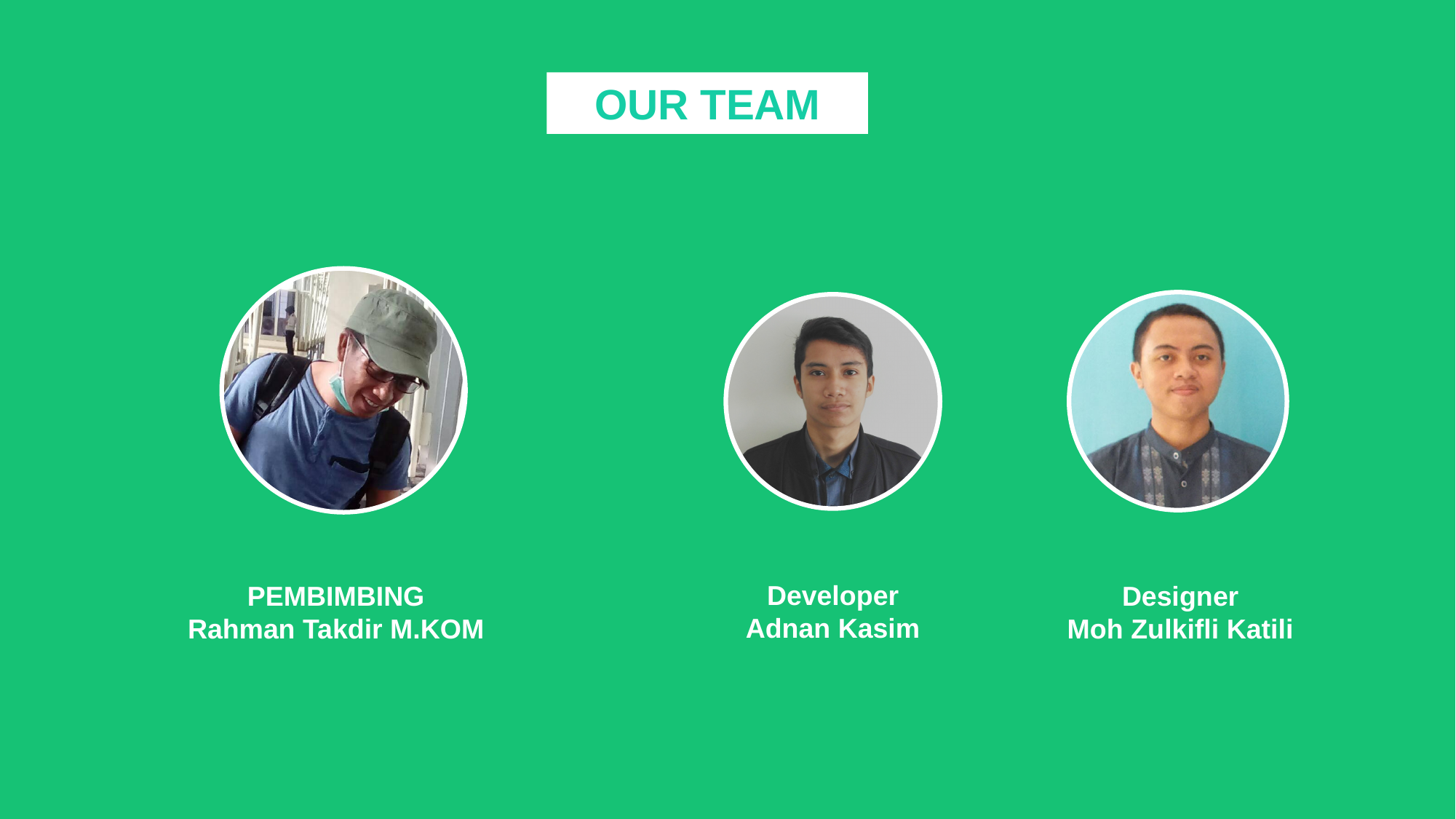

OUR TEAM

Developer
Adnan Kasim
PEMBIMBING
Rahman Takdir M.KOM
Designer
Moh Zulkifli Katili